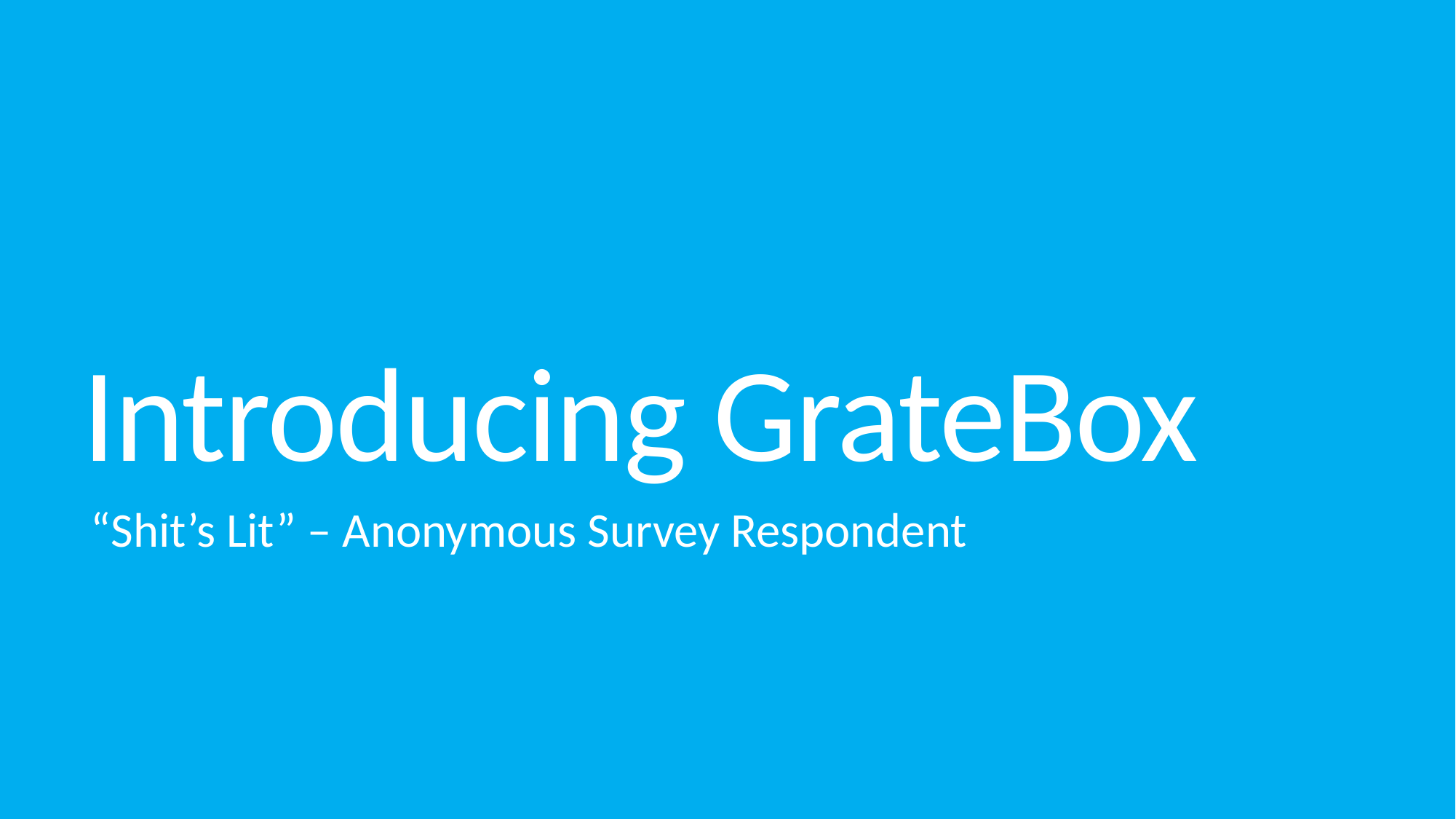

# Introducing GrateBox
“Shit’s Lit” – Anonymous Survey Respondent